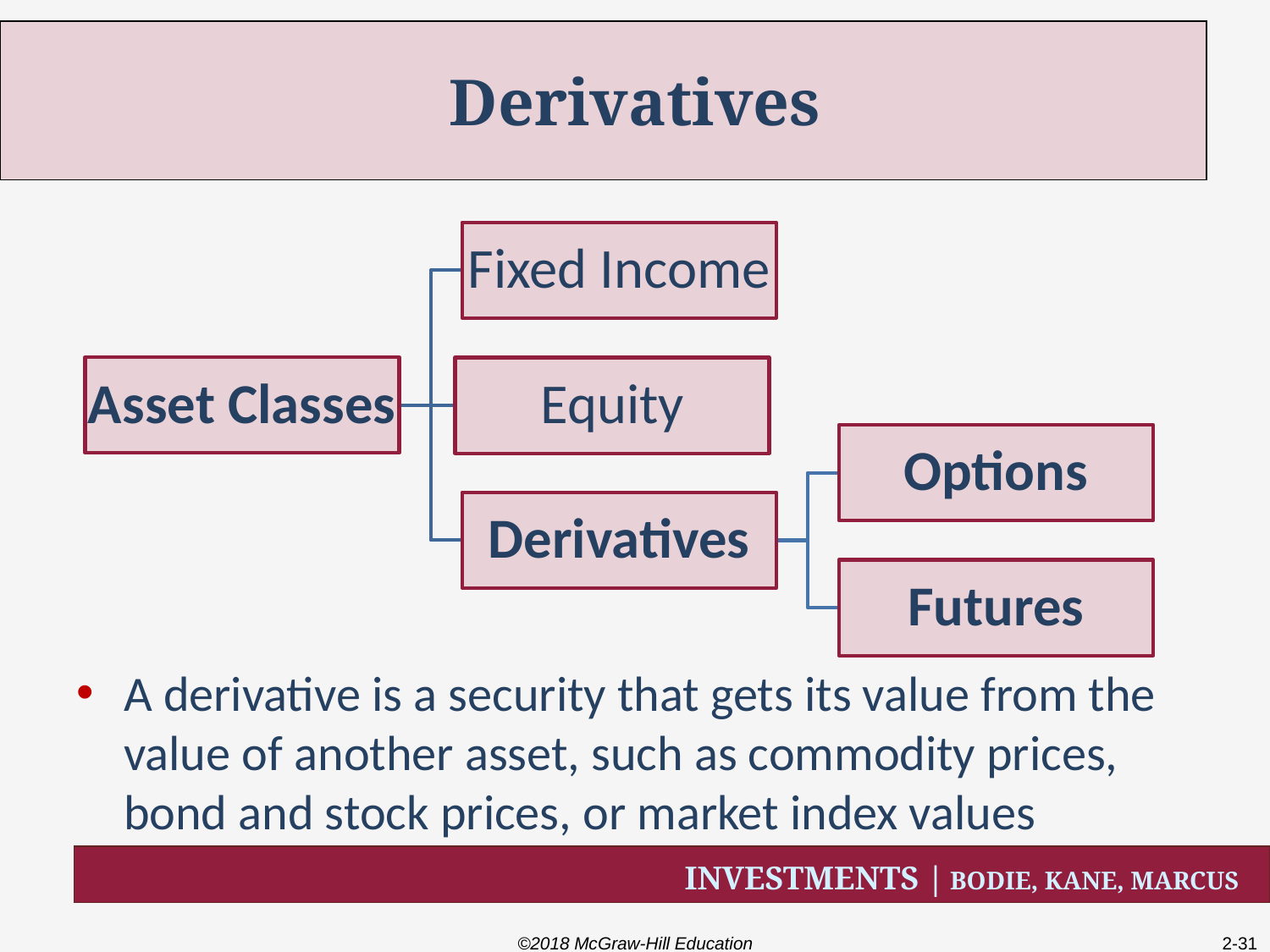

# Derivatives
Asset Classes
Fixed Income
Equity
Derivatives
Options
Futures
A derivative is a security that gets its value from the value of another asset, such as commodity prices, bond and stock prices, or market index values
©2018 McGraw-Hill Education
2-31